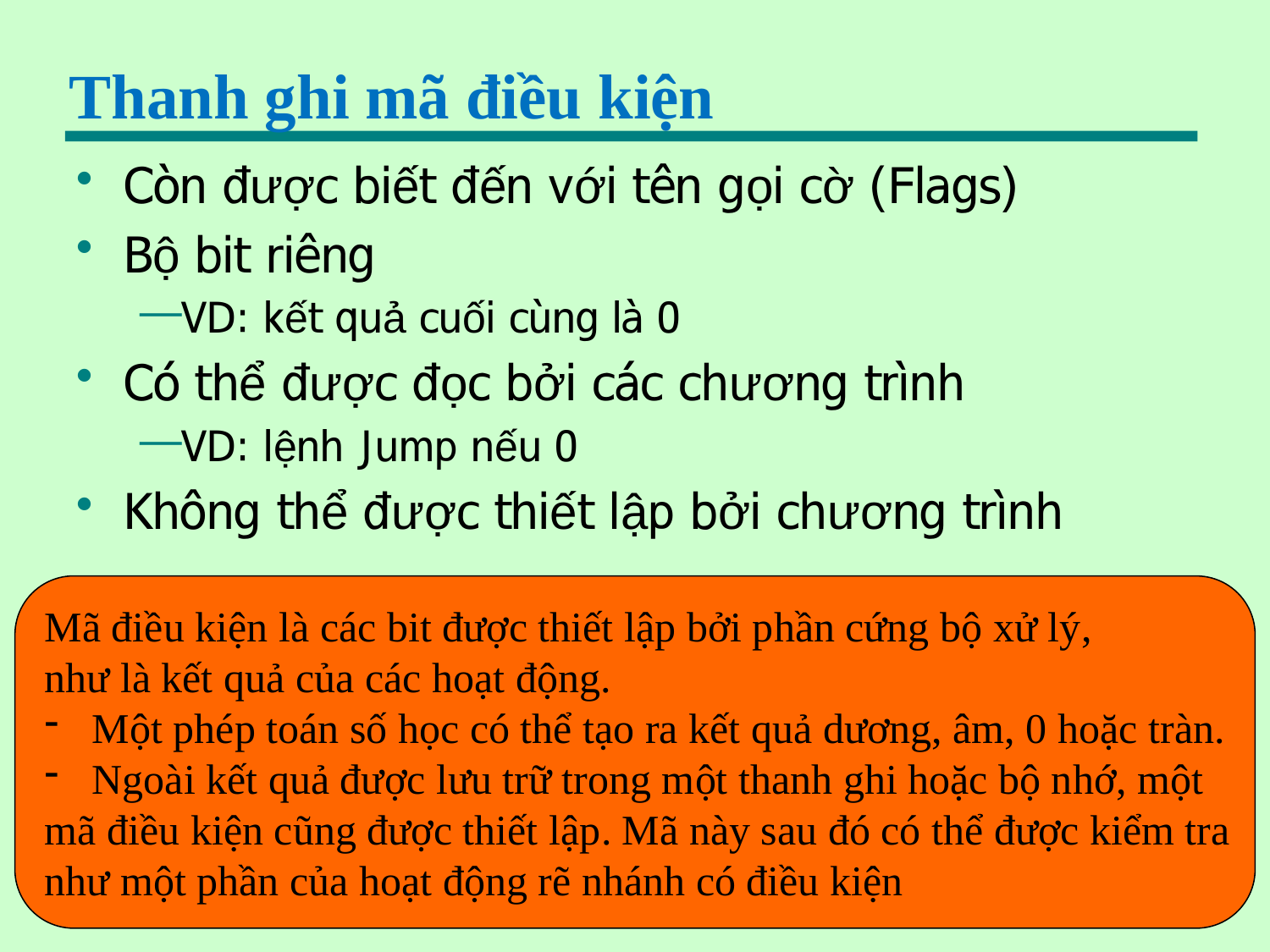

# Thanh ghi mã điều kiện
Còn được biết đến với tên gọi cờ (Flags)
Bộ bit riêng
VD: kết quả cuối cùng là 0
Có thể được đọc bởi các chương trình
VD: lệnh Jump nếu 0
Không thể được thiết lập bởi chương trình

Mã điều kiện là các bit được thiết lập bởi phần cứng bộ xử lý,
như là kết quả của các hoạt động.
Một phép toán số học có thể tạo ra kết quả dương, âm, 0 hoặc tràn.
Ngoài kết quả được lưu trữ trong một thanh ghi hoặc bộ nhớ, một
mã điều kiện cũng được thiết lập. Mã này sau đó có thể được kiểm tra
như một phần của hoạt động rẽ nhánh có điều kiện